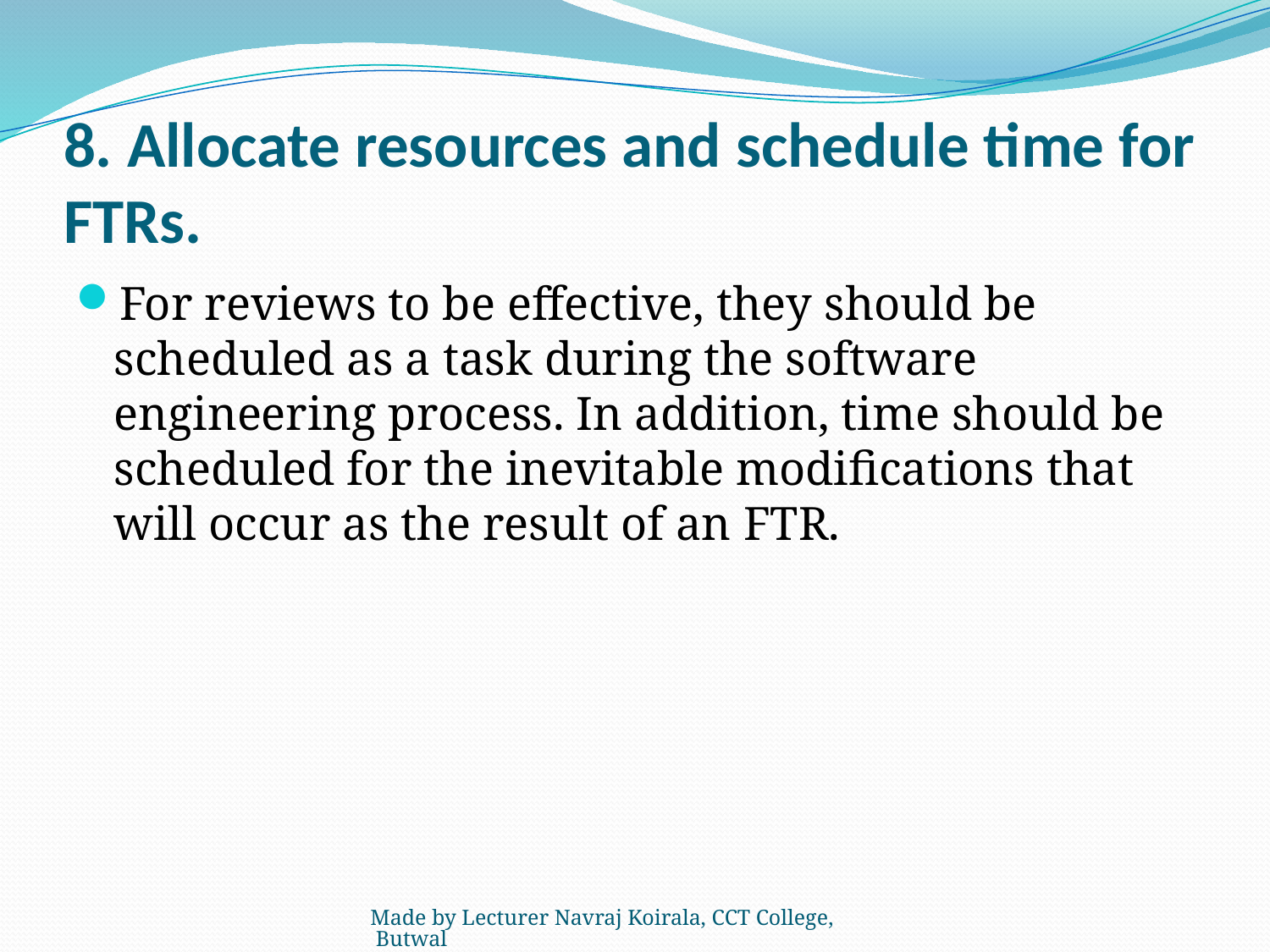

# 8. Allocate resources and schedule time for FTRs.
For reviews to be effective, they should be scheduled as a task during the software engineering process. In addition, time should be scheduled for the inevitable modifications that will occur as the result of an FTR.

Made by Lecturer Navraj Koirala, CCT College, Butwal